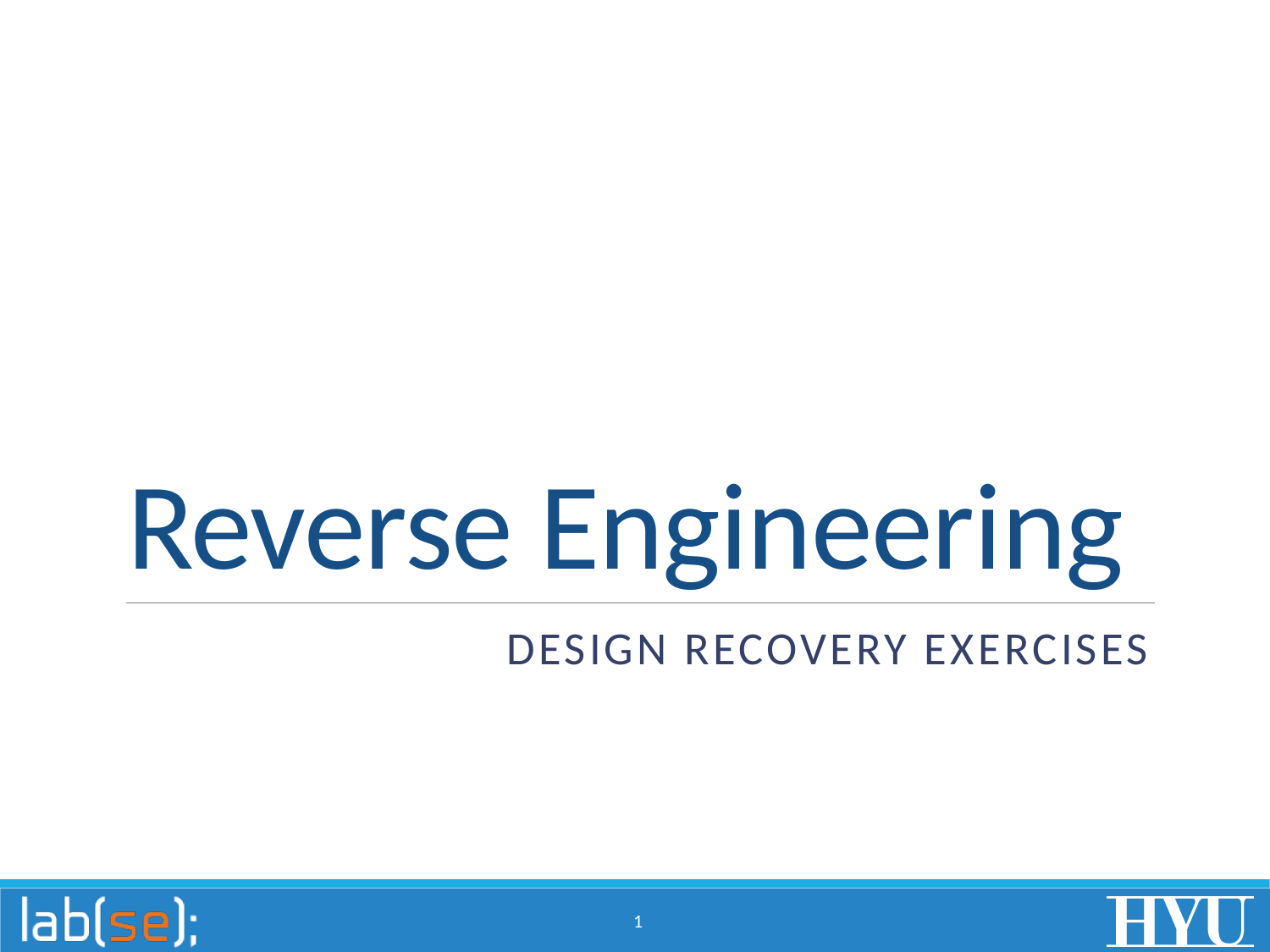

# Reverse Engineering
 Design Recovery Exercises
1